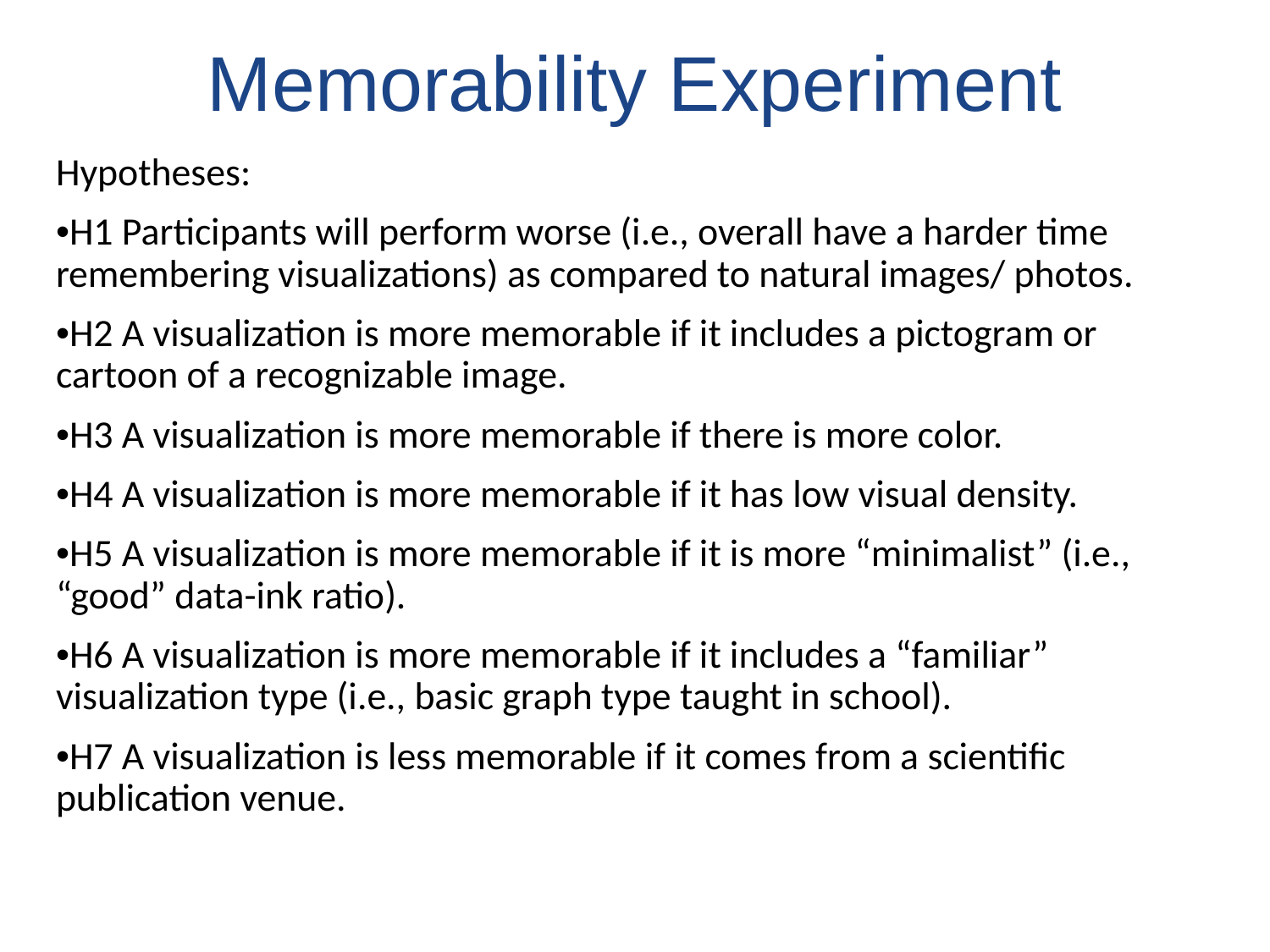

# Memorability Experiment
Hypotheses:
•H1 Participants will perform worse (i.e., overall have a harder time remembering visualizations) as compared to natural images/ photos.
•H2 A visualization is more memorable if it includes a pictogram or cartoon of a recognizable image.
•H3 A visualization is more memorable if there is more color.
•H4 A visualization is more memorable if it has low visual density.
•H5 A visualization is more memorable if it is more “minimalist” (i.e., “good” data-ink ratio).
•H6 A visualization is more memorable if it includes a “familiar” visualization type (i.e., basic graph type taught in school).
•H7 A visualization is less memorable if it comes from a scientific publication venue.